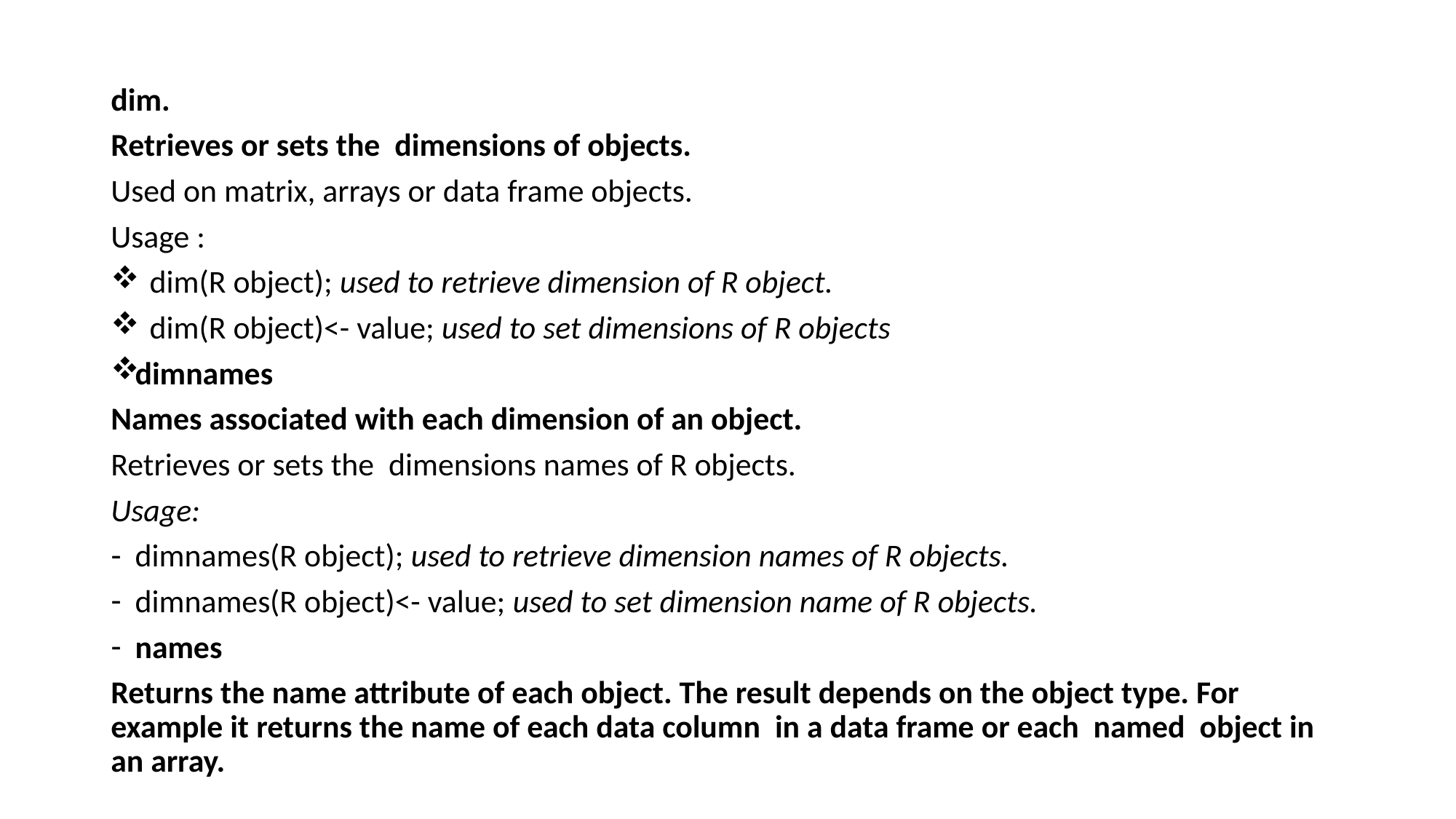

dim.
Retrieves or sets the  dimensions of objects.
Used on matrix, arrays or data frame objects.
Usage :
  dim(R object); used to retrieve dimension of R object.
  dim(R object)<- value; used to set dimensions of R objects
dimnames
Names associated with each dimension of an object.
Retrieves or sets the  dimensions names of R objects.
Usage:
dimnames(R object); used to retrieve dimension names of R objects.
dimnames(R object)<- value; used to set dimension name of R objects.
names
Returns the name attribute of each object. The result depends on the object type. For example it returns the name of each data column  in a data frame or each  named  object in an array.